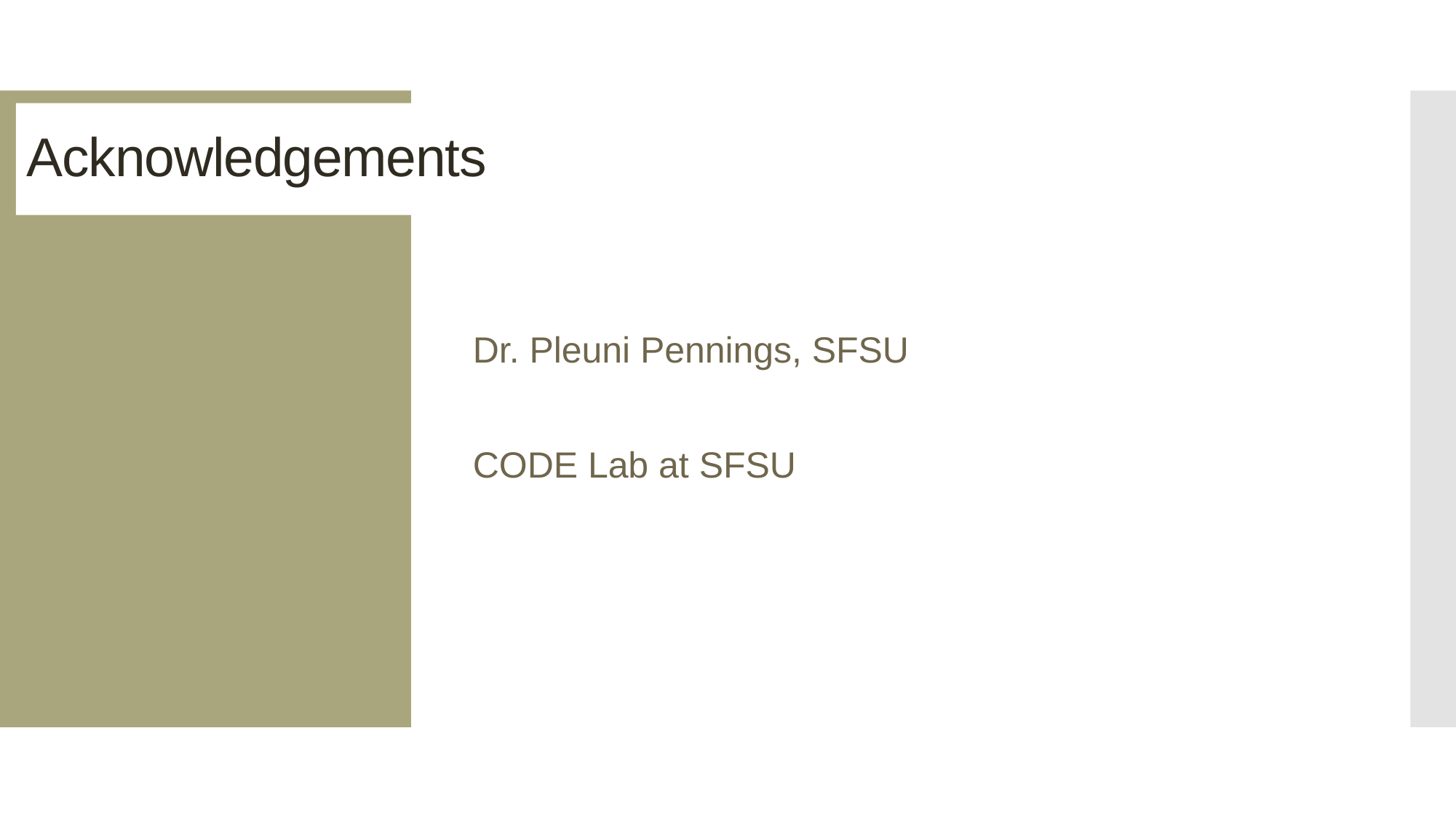

# Acknowledgements
Dr. Pleuni Pennings, SFSU

CODE Lab at SFSU